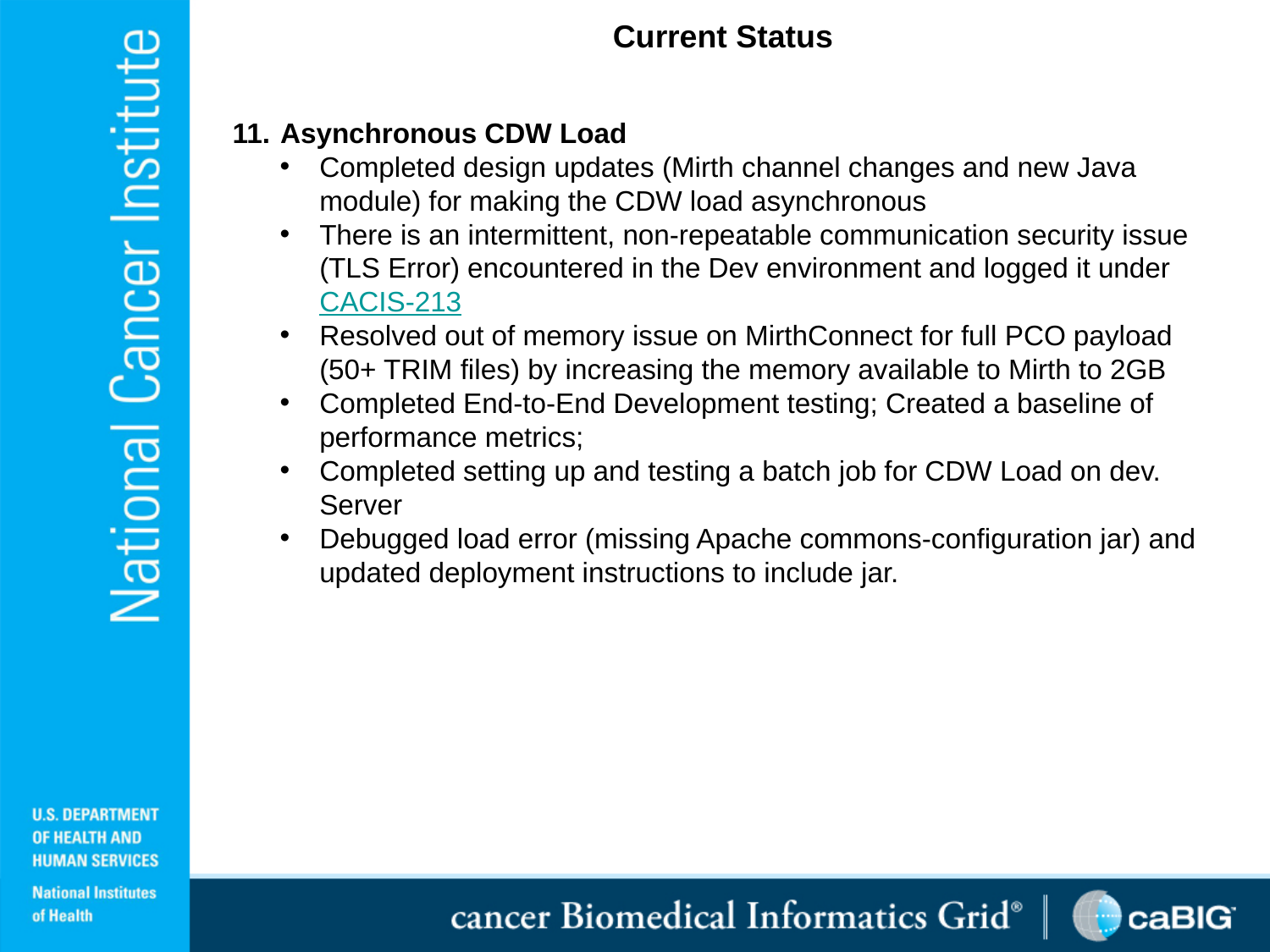

Current Status

Asynchronous CDW Load
Completed design updates (Mirth channel changes and new Java	module) for making the CDW load asynchronous
There is an intermittent, non-repeatable communication security issue (TLS Error) encountered in the Dev environment and logged it under CACIS-213
Resolved out of memory issue on MirthConnect for full PCO payload (50+ TRIM files) by increasing the memory available to Mirth to 2GB
Completed End-to-End Development testing; Created a baseline of performance metrics;
Completed setting up and testing a batch job for CDW Load on dev. Server
Debugged load error (missing Apache commons-configuration jar) and updated deployment instructions to include jar.